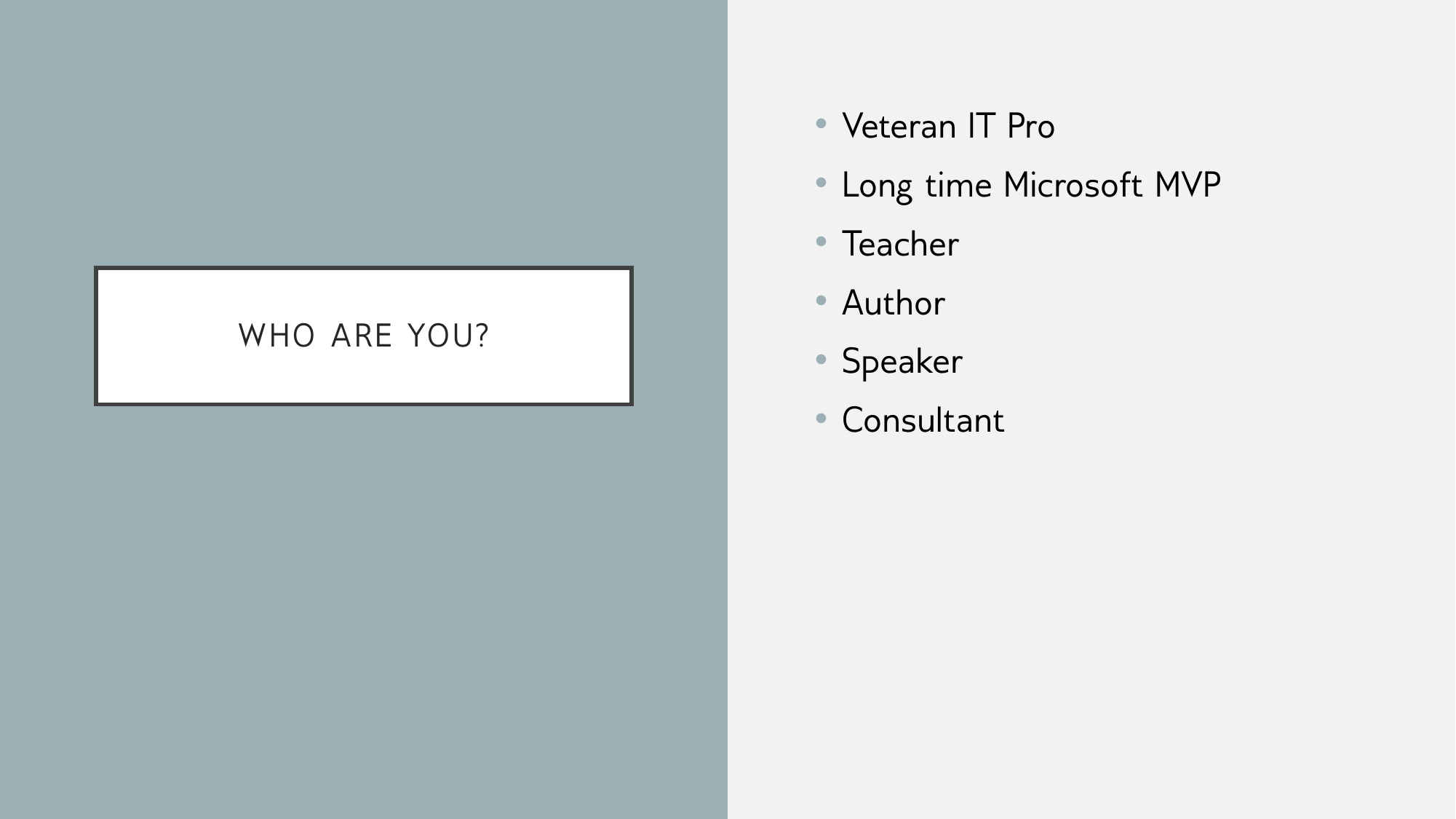

Veteran IT Pro
Long time Microsoft MVP
Teacher
Author
Speaker
Consultant
# Who are you?